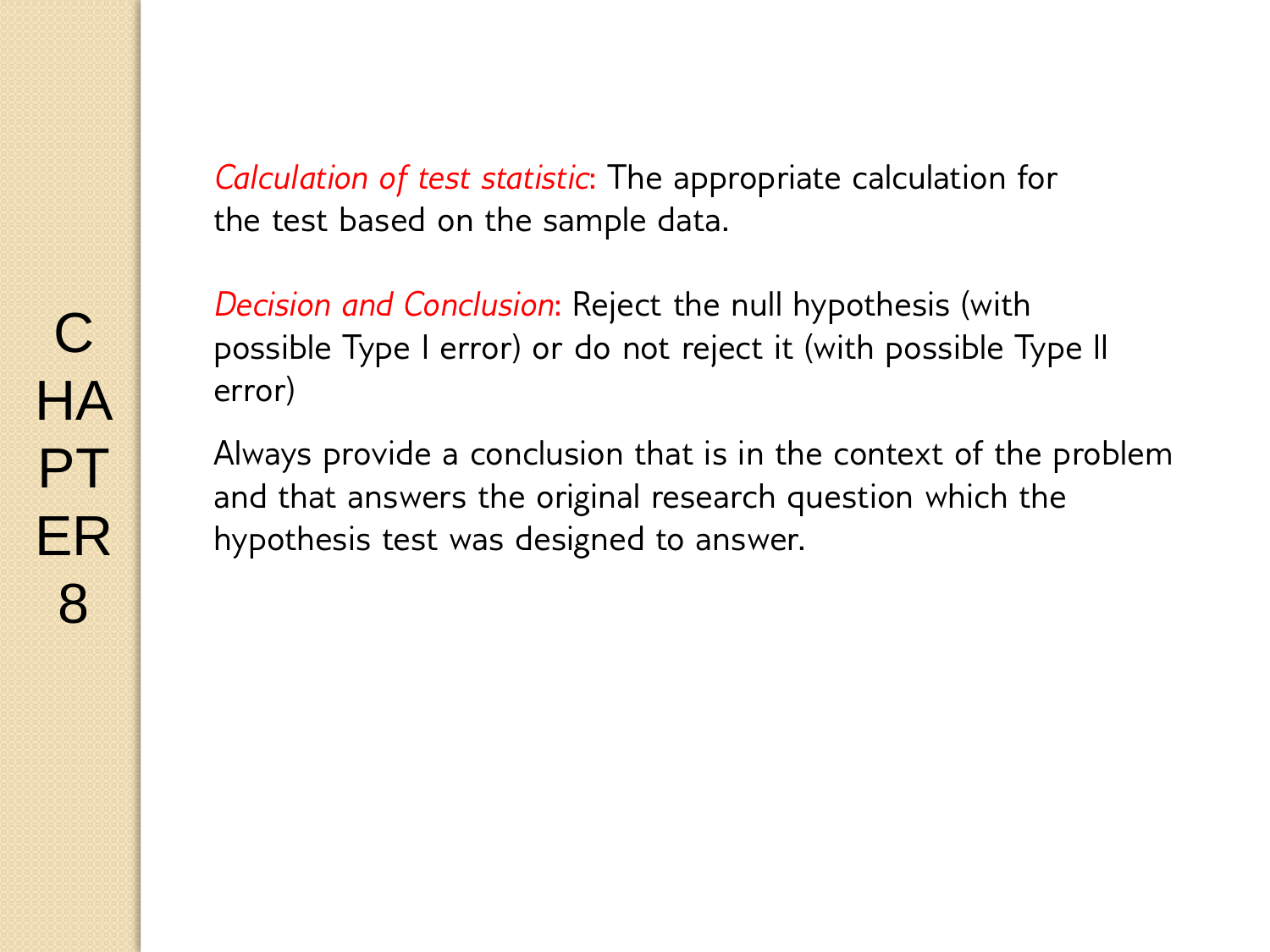

CHAPTER 8
Calculation of test statistic: The appropriate calculation for
the test based on the sample data.

Decision and Conclusion: Reject the null hypothesis (with possible Type I error) or do 	not reject it (with possible Type II error)
Always provide a conclusion that is in the context of the problem and that answers the original research question which the hypothesis test was designed to answer.